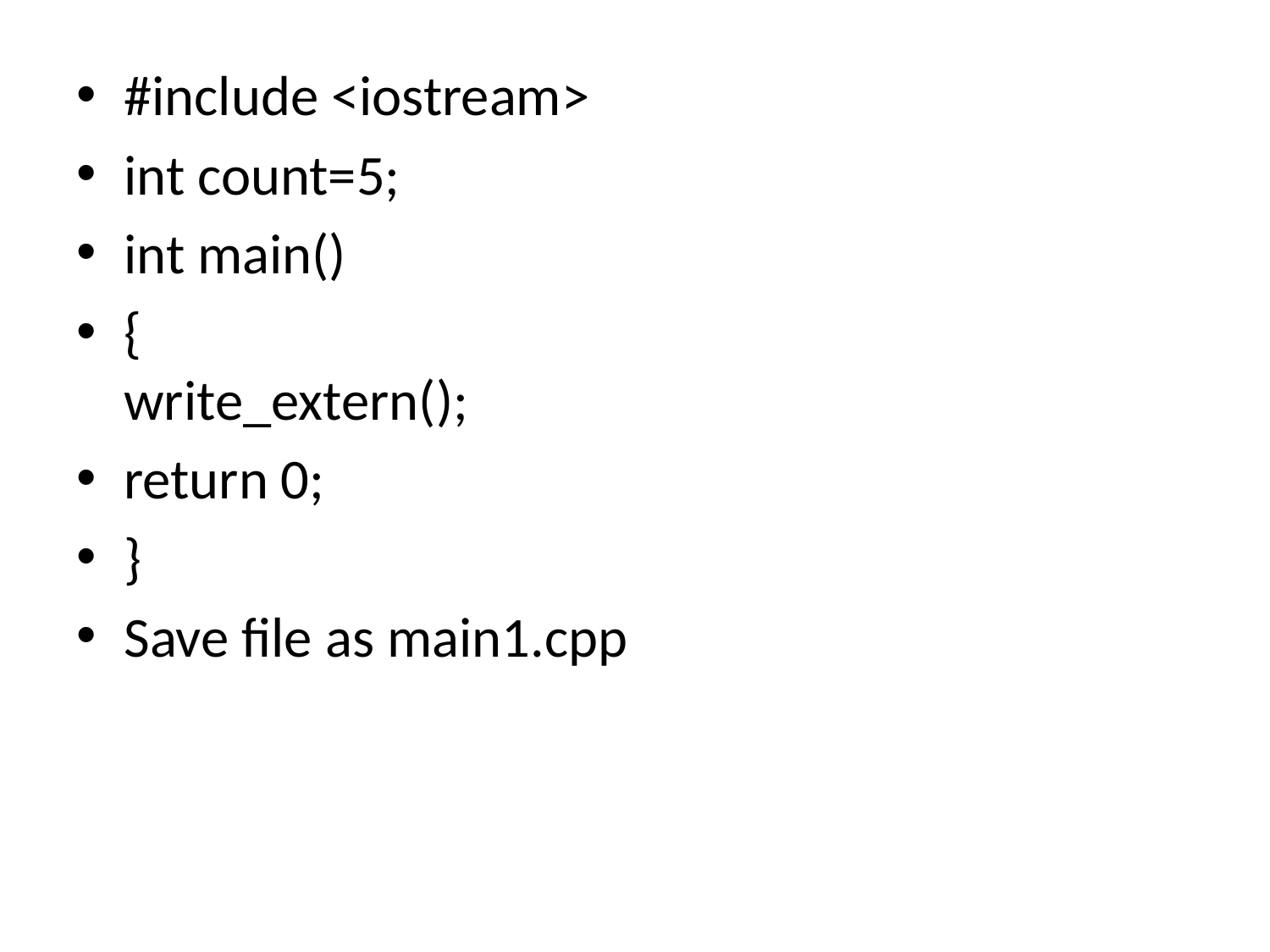

#include <iostream>
int count=5;
int main()
{
write_extern();
return 0;
}
Save file as main1.cpp